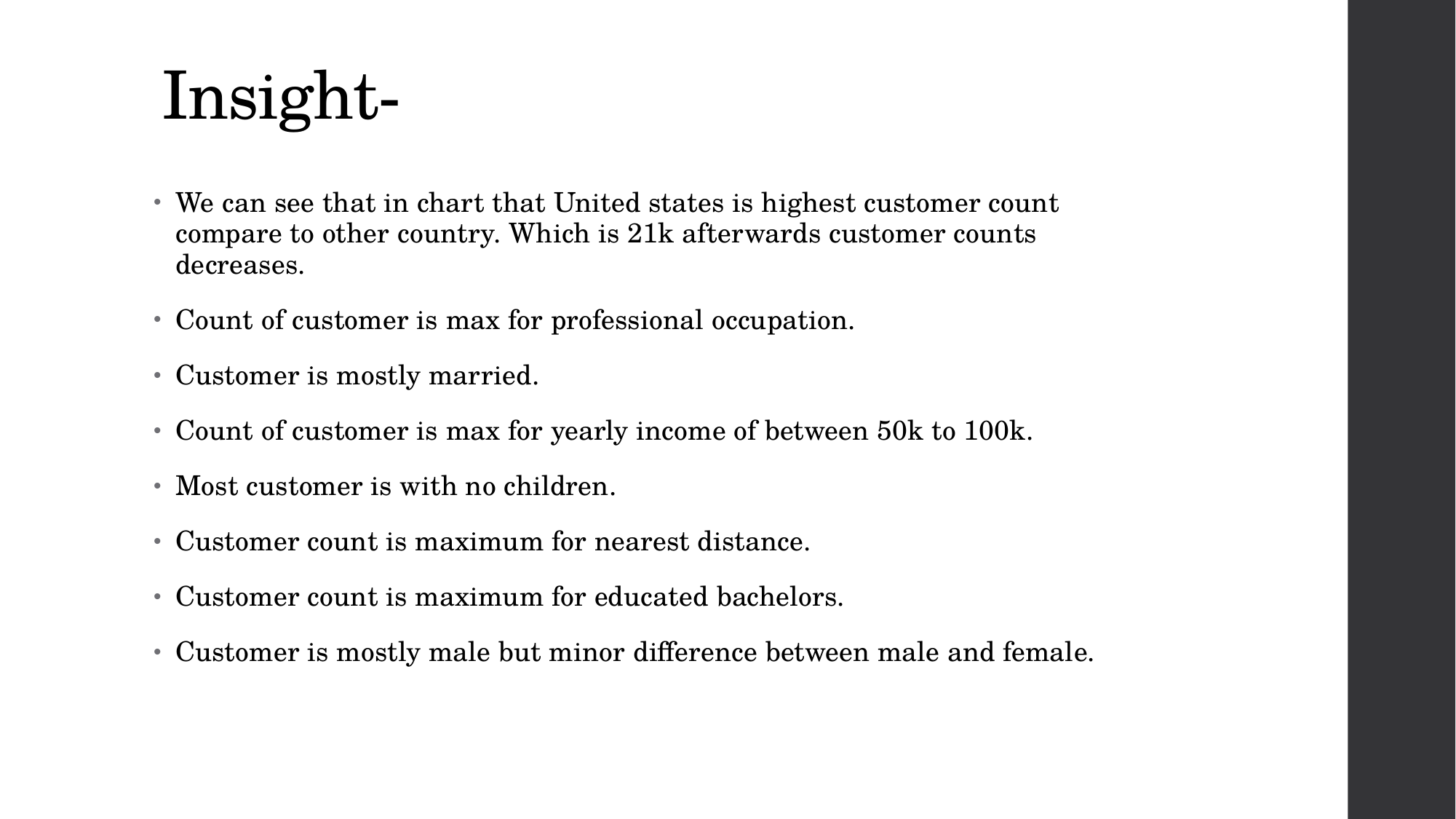

# Insight-
We can see that in chart that United states is highest customer count compare to other country. Which is 21k afterwards customer counts decreases.
Count of customer is max for professional occupation.
Customer is mostly married.
Count of customer is max for yearly income of between 50k to 100k.
Most customer is with no children.
Customer count is maximum for nearest distance.
Customer count is maximum for educated bachelors.
Customer is mostly male but minor difference between male and female.